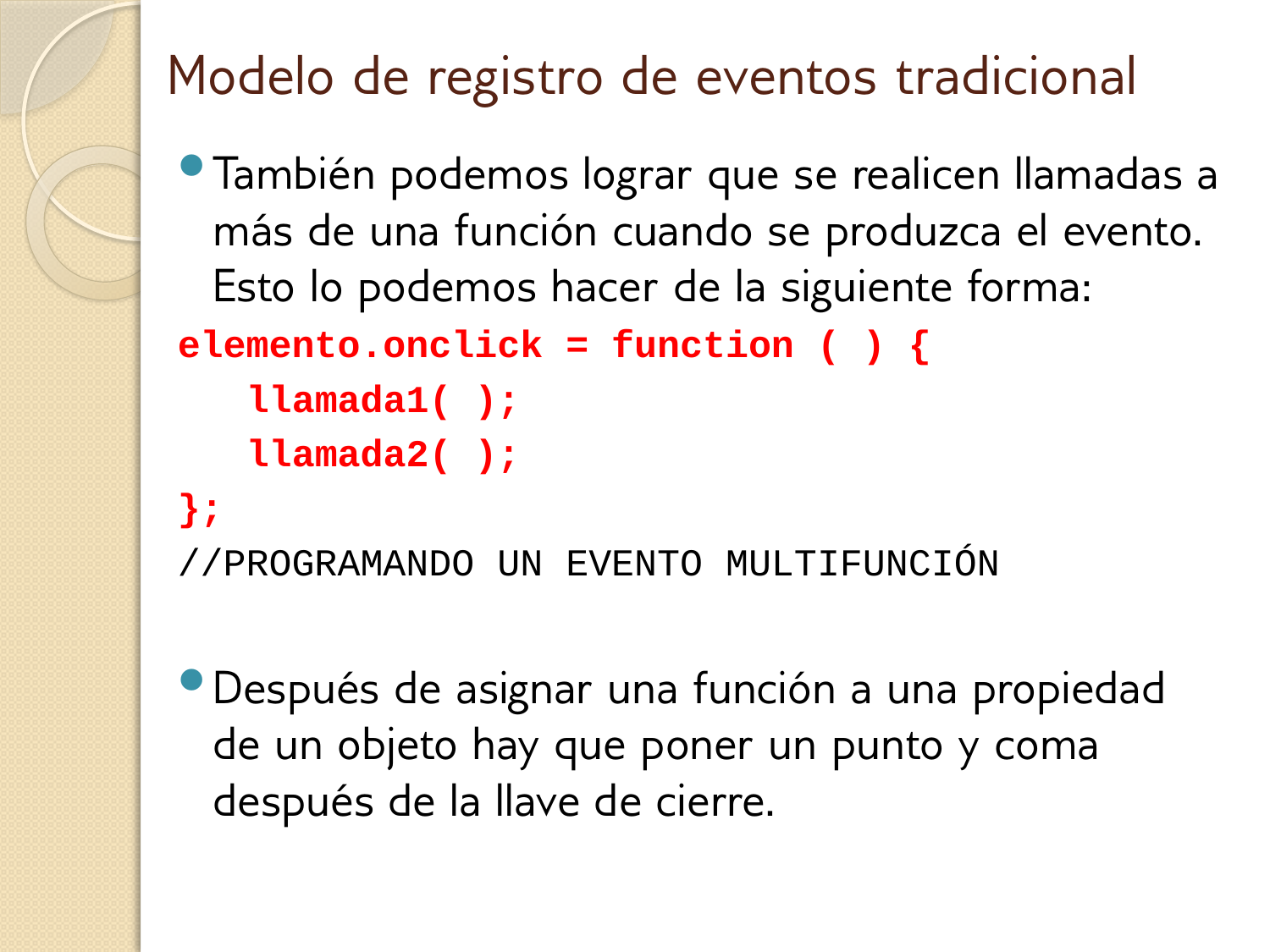

# Modelo de registro de eventos tradicional
También podemos lograr que se realicen llamadas a más de una función cuando se produzca el evento. Esto lo podemos hacer de la siguiente forma:
elemento.onclick = function ( ) {
   llamada1( );
   llamada2( );
};
//PROGRAMANDO UN EVENTO MULTIFUNCIÓN

Después de asignar una función a una propiedad de un objeto hay que poner un punto y coma después de la llave de cierre.